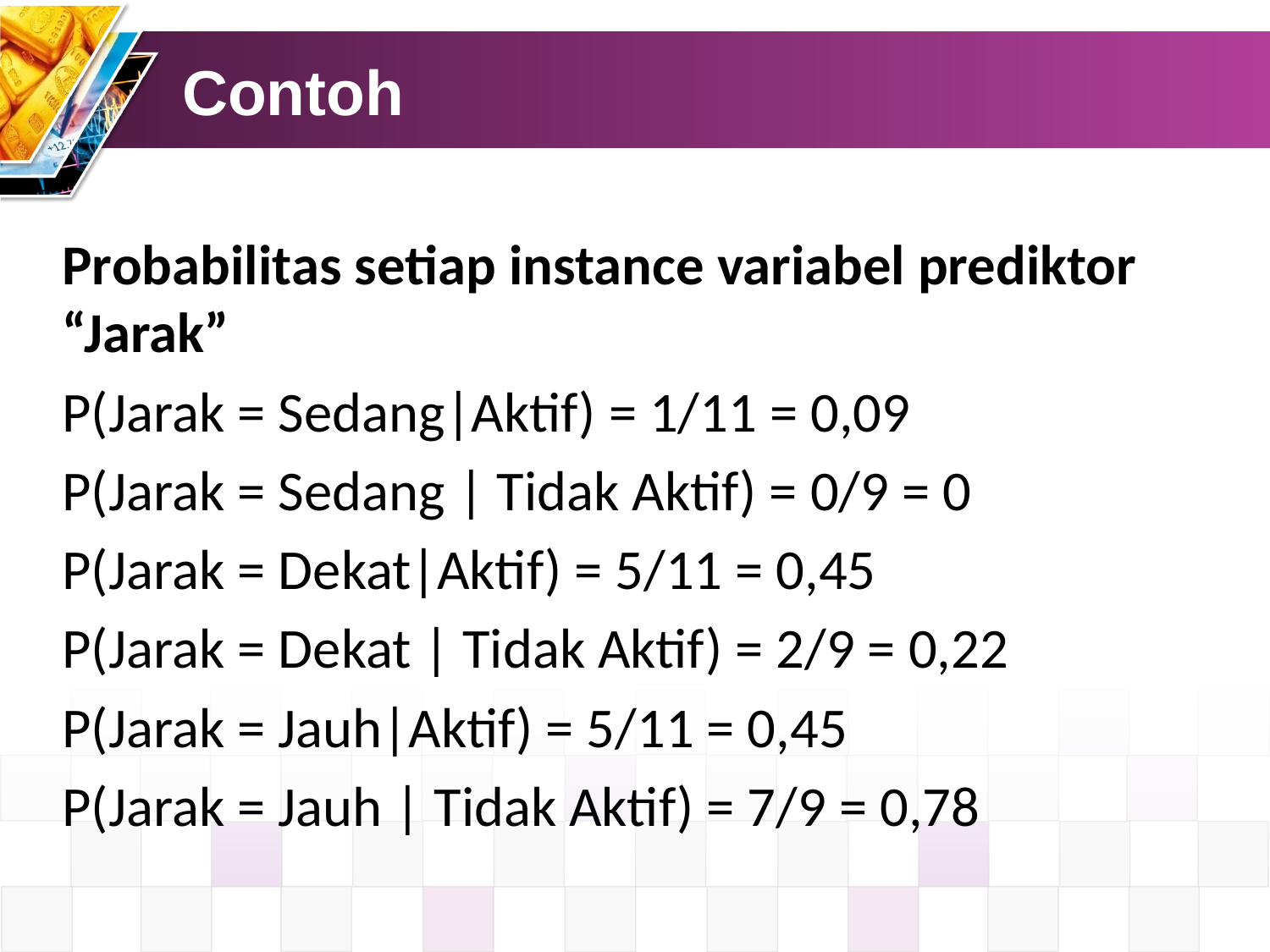

# Contoh
Probabilitas setiap instance variabel prediktor “Jarak”
P(Jarak = Sedang|Aktif) = 1/11 = 0,09
P(Jarak = Sedang | Tidak Aktif) = 0/9 = 0
P(Jarak = Dekat|Aktif) = 5/11 = 0,45
P(Jarak = Dekat | Tidak Aktif) = 2/9 = 0,22
P(Jarak = Jauh|Aktif) = 5/11 = 0,45
P(Jarak = Jauh | Tidak Aktif) = 7/9 = 0,78